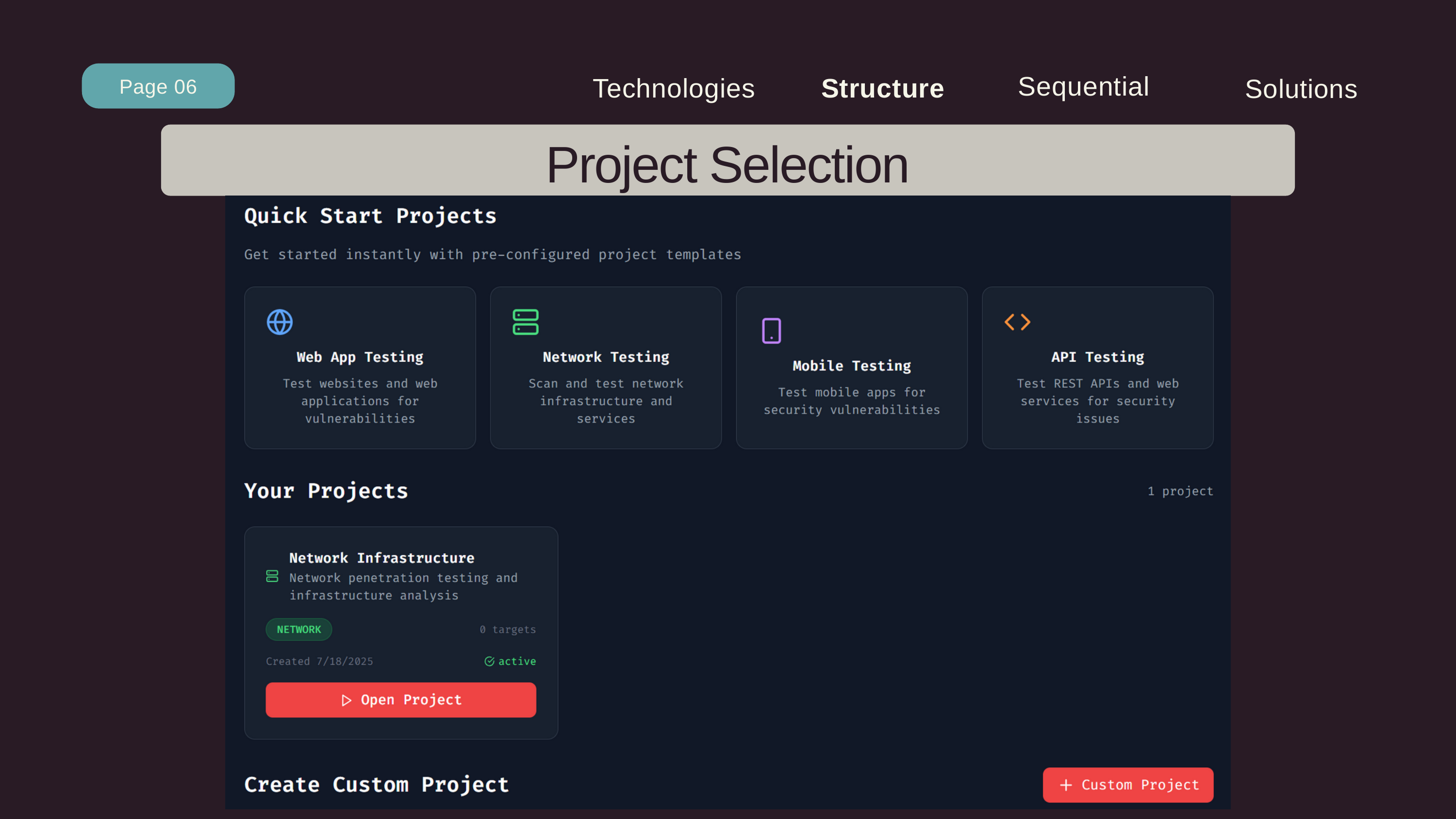

Sequential
Technologies
Structure
Solutions
Page 06

Project Selection